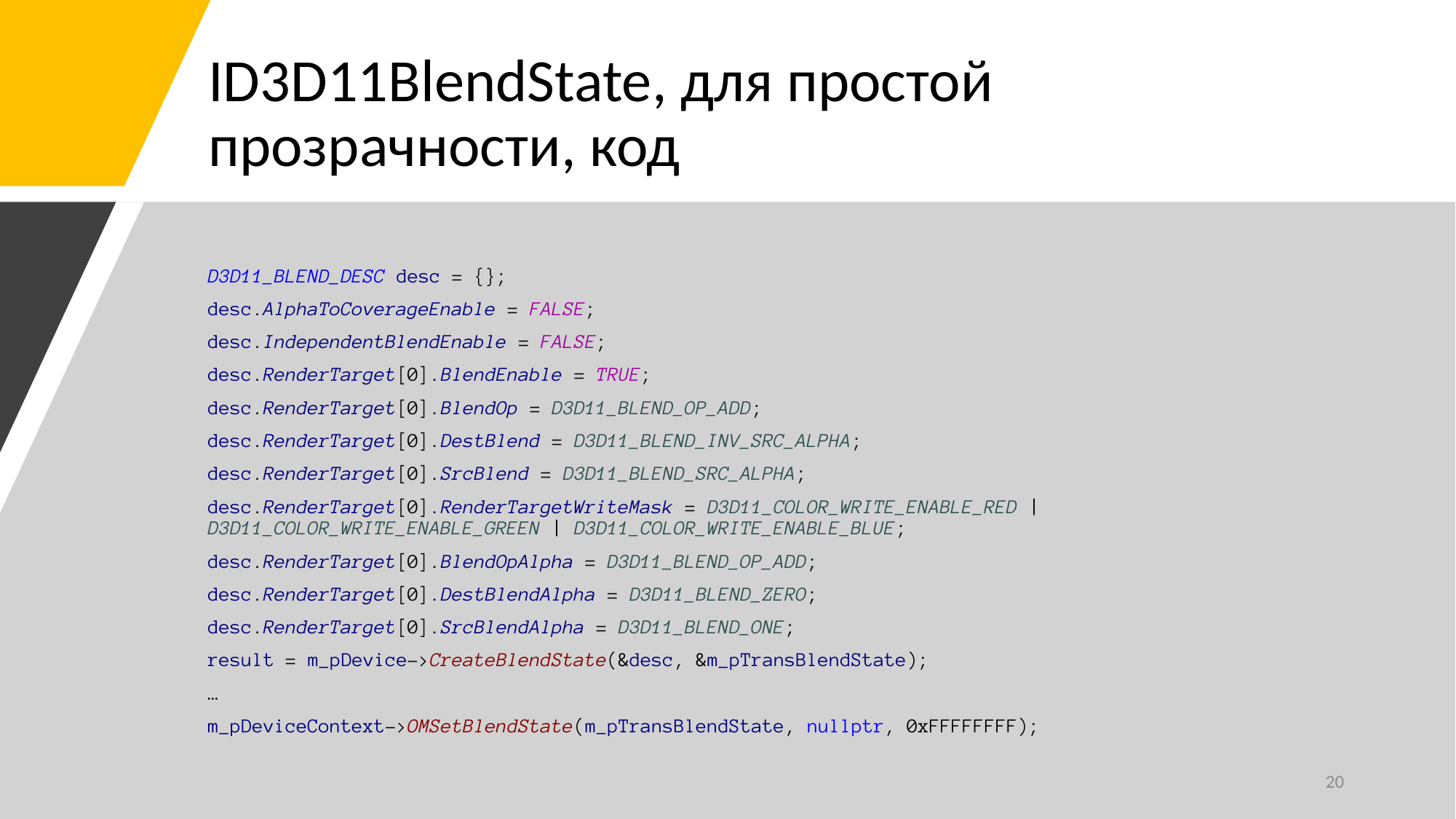

# ID3D11BlendState, для простой прозрачности, код

D3D11_BLEND_DESC desc = {};
desc.AlphaToCoverageEnable = FALSE;
desc.IndependentBlendEnable = FALSE;
desc.RenderTarget[0].BlendEnable = TRUE;
desc.RenderTarget[0].BlendOp = D3D11_BLEND_OP_ADD;
desc.RenderTarget[0].DestBlend = D3D11_BLEND_INV_SRC_ALPHA;
desc.RenderTarget[0].SrcBlend = D3D11_BLEND_SRC_ALPHA;
desc.RenderTarget[0].RenderTargetWriteMask = D3D11_COLOR_WRITE_ENABLE_RED | D3D11_COLOR_WRITE_ENABLE_GREEN | D3D11_COLOR_WRITE_ENABLE_BLUE;
desc.RenderTarget[0].BlendOpAlpha = D3D11_BLEND_OP_ADD;
desc.RenderTarget[0].DestBlendAlpha = D3D11_BLEND_ZERO;
desc.RenderTarget[0].SrcBlendAlpha = D3D11_BLEND_ONE;
result = m_pDevice->CreateBlendState(&desc, &m_pTransBlendState);
…
m_pDeviceContext->OMSetBlendState(m_pTransBlendState, nullptr, 0xFFFFFFFF);
20